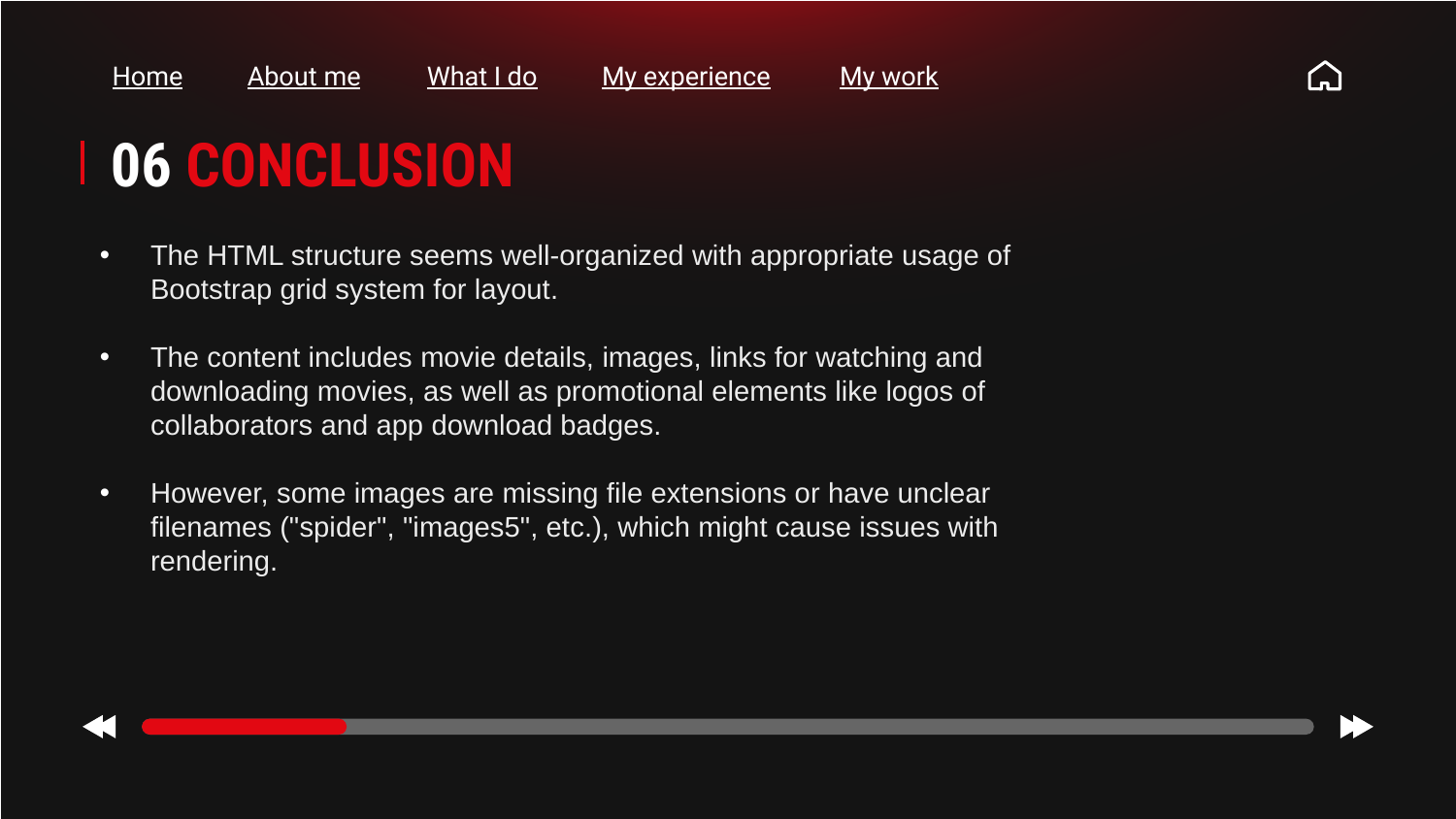

Home
About me
What I do
My experience
My work

# 06 CONCLUSION
The HTML structure seems well-organized with appropriate usage of Bootstrap grid system for layout.

The content includes movie details, images, links for watching and downloading movies, as well as promotional elements like logos of collaborators and app download badges.

However, some images are missing file extensions or have unclear filenames ("spider", "images5", etc.), which might cause issues with rendering.